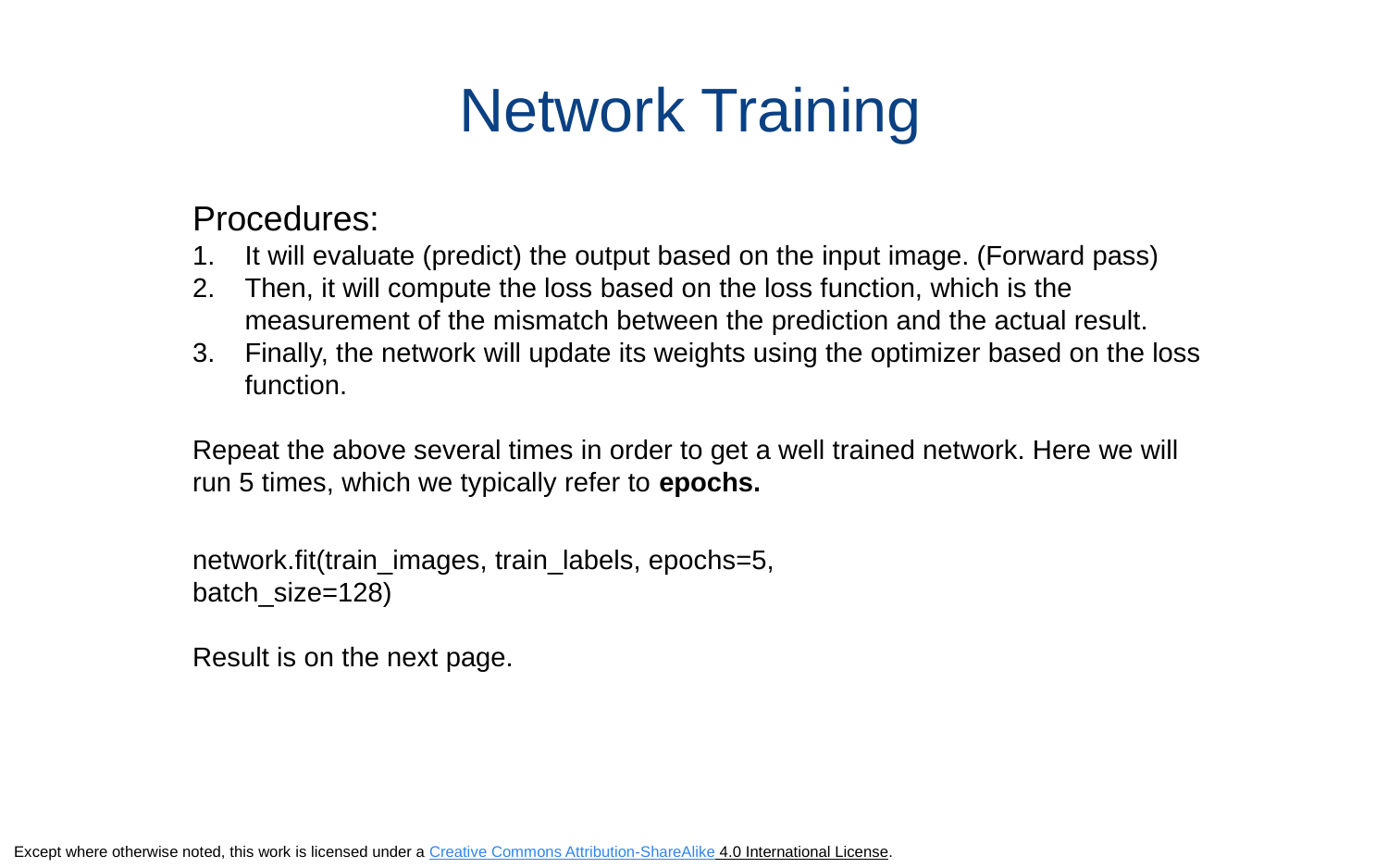

# Network Training
Procedures:
It will evaluate (predict) the output based on the input image. (Forward pass)
Then, it will compute the loss based on the loss function, which is the measurement of the mismatch between the prediction and the actual result.
Finally, the network will update its weights using the optimizer based on the loss function.

Repeat the above several times in order to get a well trained network. Here we will run 5 times, which we typically refer to epochs.
network.fit(train_images, train_labels, epochs=5, batch_size=128)

Result is on the next page.